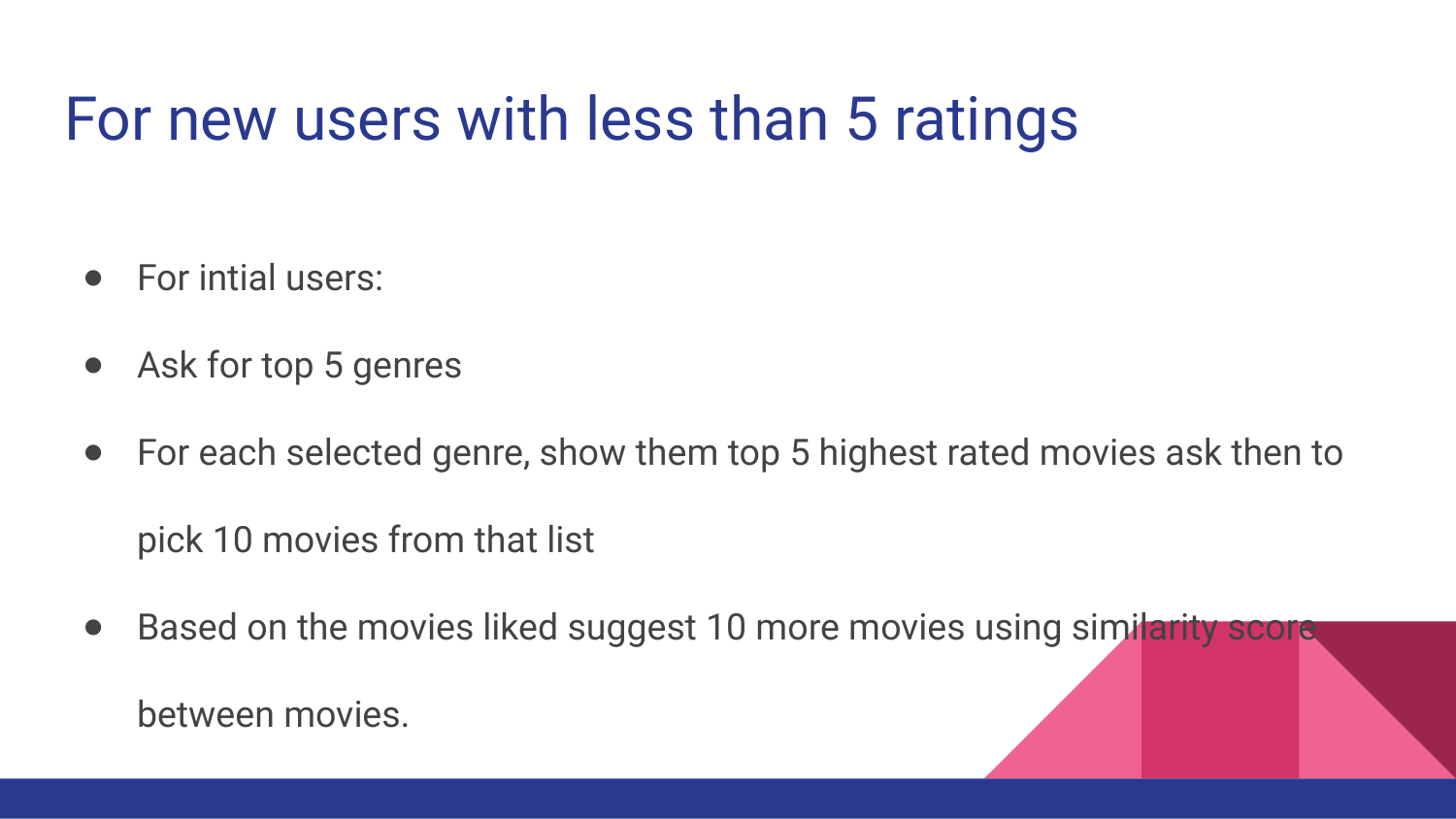

# For new users with less than 5 ratings
For intial users:
Ask for top 5 genres
For each selected genre, show them top 5 highest rated movies ask then to pick 10 movies from that list
Based on the movies liked suggest 10 more movies using similarity score between movies.